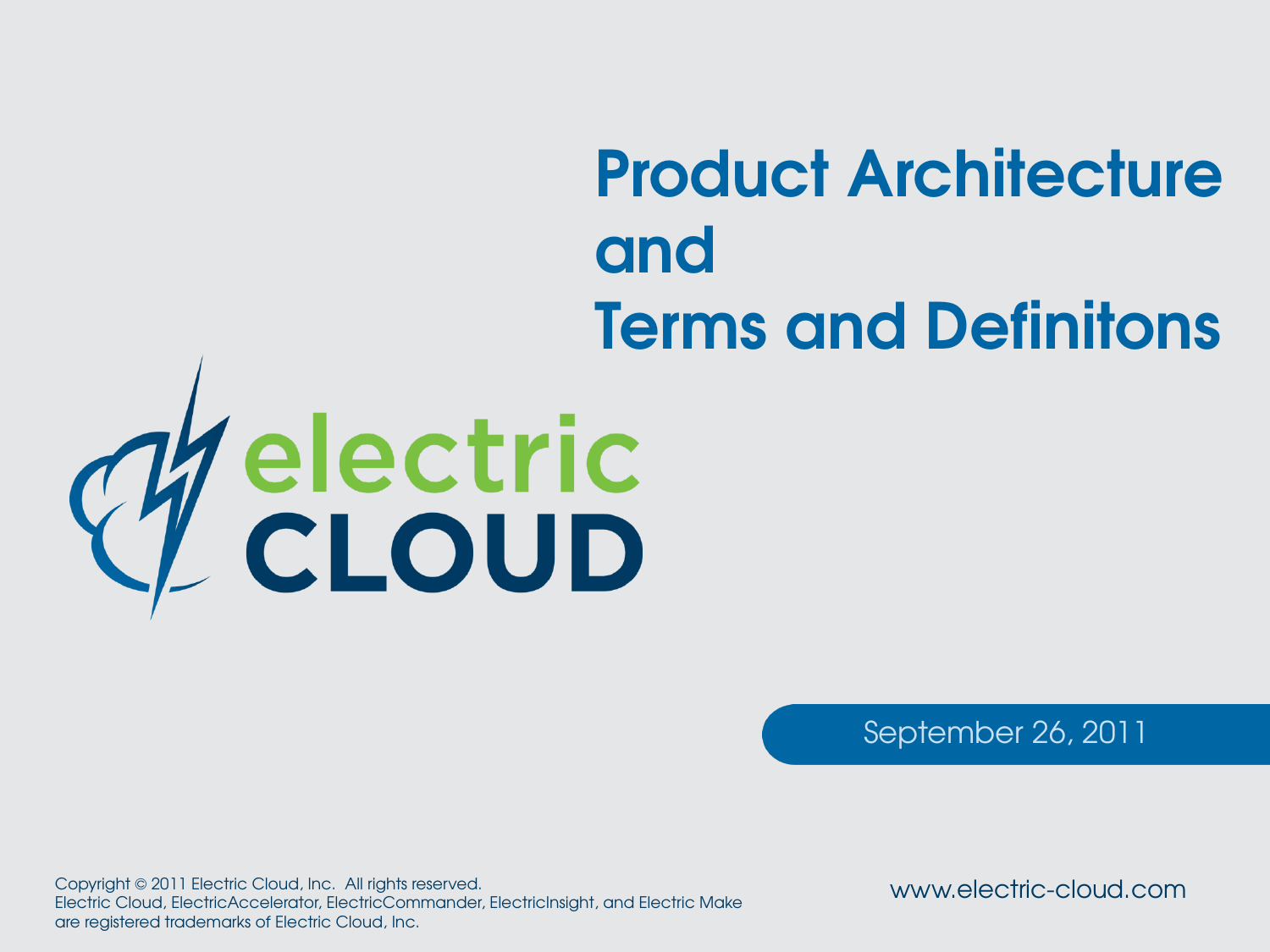

# Product Architecture and Terms and Definitons